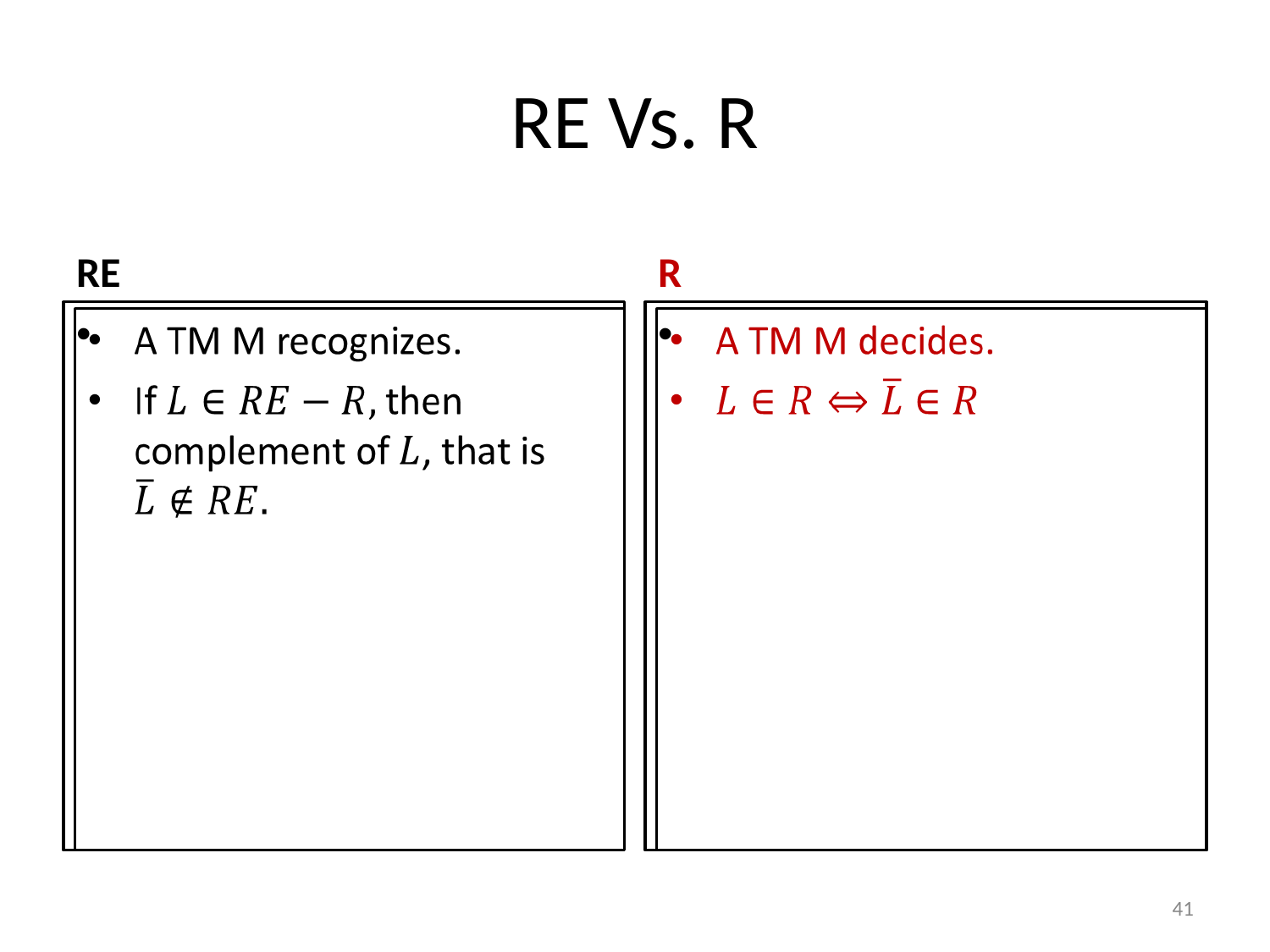

# RE Vs. R
RE
R

41